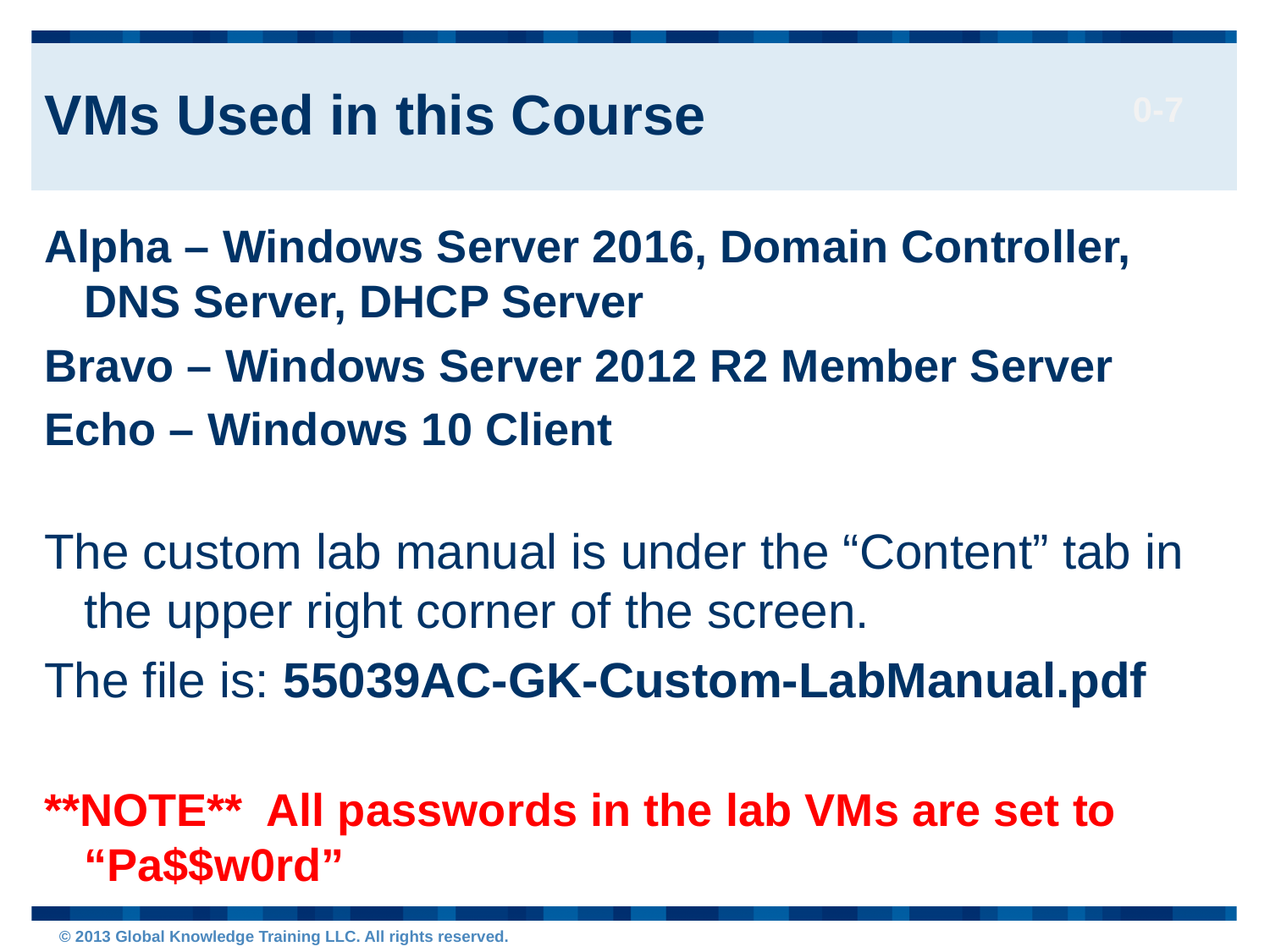

VMs Used in this Course
Alpha – Windows Server 2016, Domain Controller, DNS Server, DHCP Server
Bravo – Windows Server 2012 R2 Member Server
Echo – Windows 10 Client
The custom lab manual is under the “Content” tab in the upper right corner of the screen.
The file is: 55039AC-GK-Custom-LabManual.pdf

**NOTE**  All passwords in the lab VMs are set to “Pa$$w0rd”

0-7